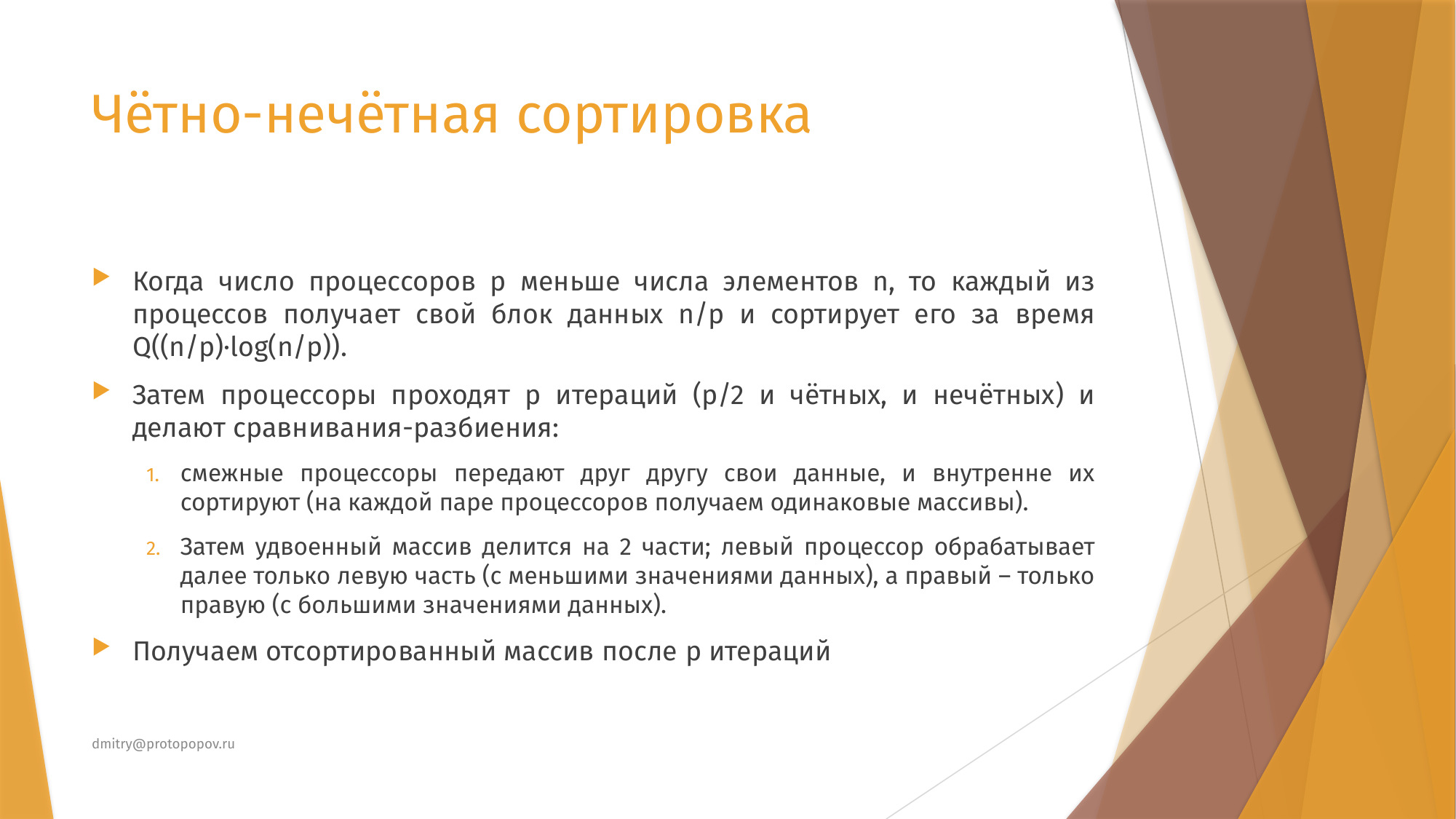

# Чётно-нечётная сортировка
Когда число процессоров p меньше числа элементов n, то каждый из процессов получает свой блок данных n/p и сортирует его за время Q((n/p)·log(n/p)).
Затем процессоры проходят p итераций (р/2 и чётных, и нечётных) и делают сравнивания-разбиения:
смежные процессоры передают друг другу свои данные, и внутренне их сортируют (на каждой паре процессоров получаем одинаковые массивы).
Затем удвоенный массив делится на 2 части; левый процессор обрабатывает далее только левую часть (с меньшими значениями данных), а правый – только правую (с большими значениями данных).
Получаем отсортированный массив после p итераций
dmitry@protopopov.ru